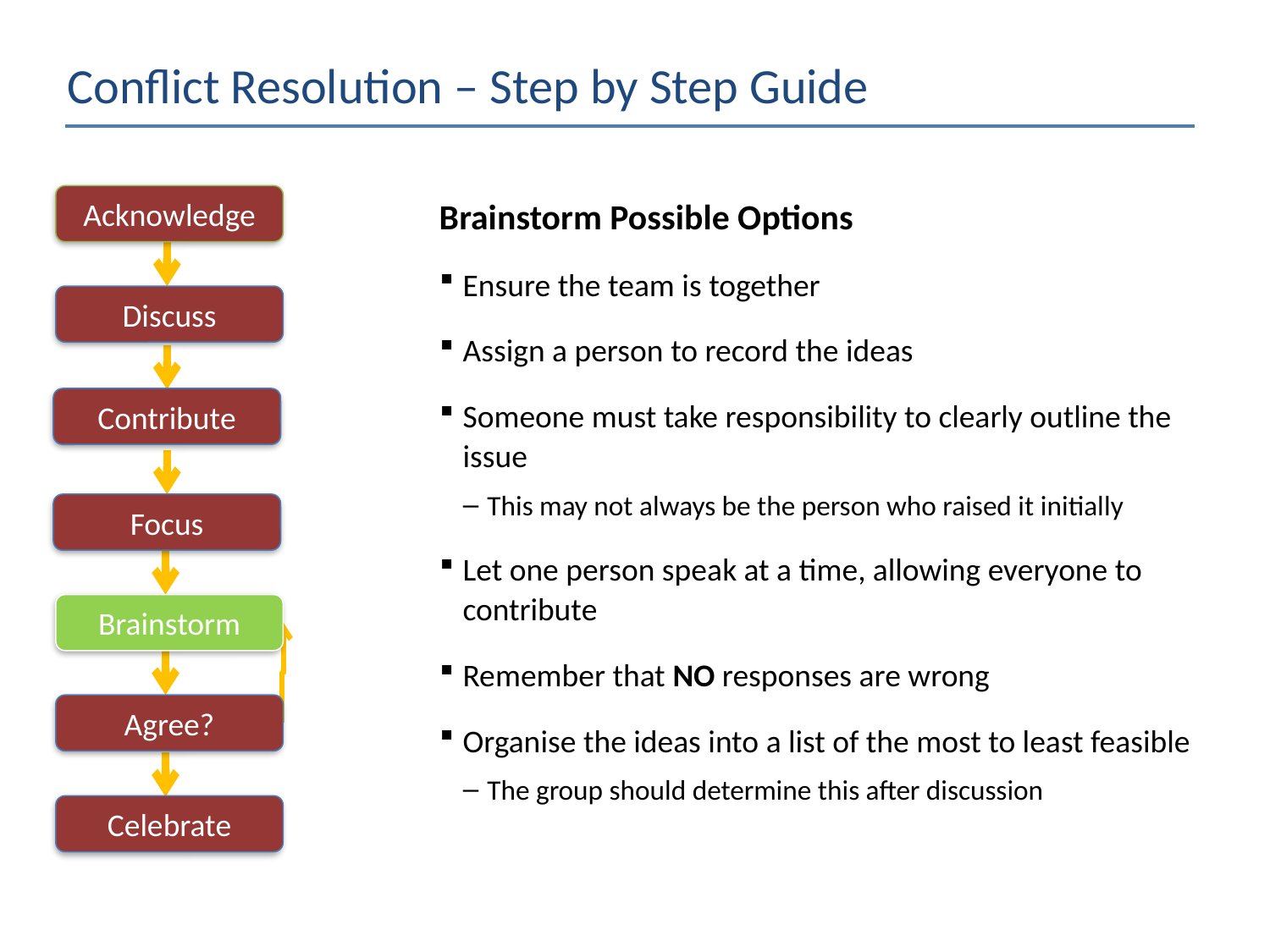

Conflict Resolution – Step by Step Guide
Acknowledge
Brainstorm Possible Options
Ensure the team is together
Assign a person to record the ideas
Someone must take responsibility to clearly outline the issue
This may not always be the person who raised it initially
Let one person speak at a time, allowing everyone to contribute
Remember that NO responses are wrong
Organise the ideas into a list of the most to least feasible
The group should determine this after discussion

Discuss
Contribute
Focus
Brainstorm
Agree?
Celebrate